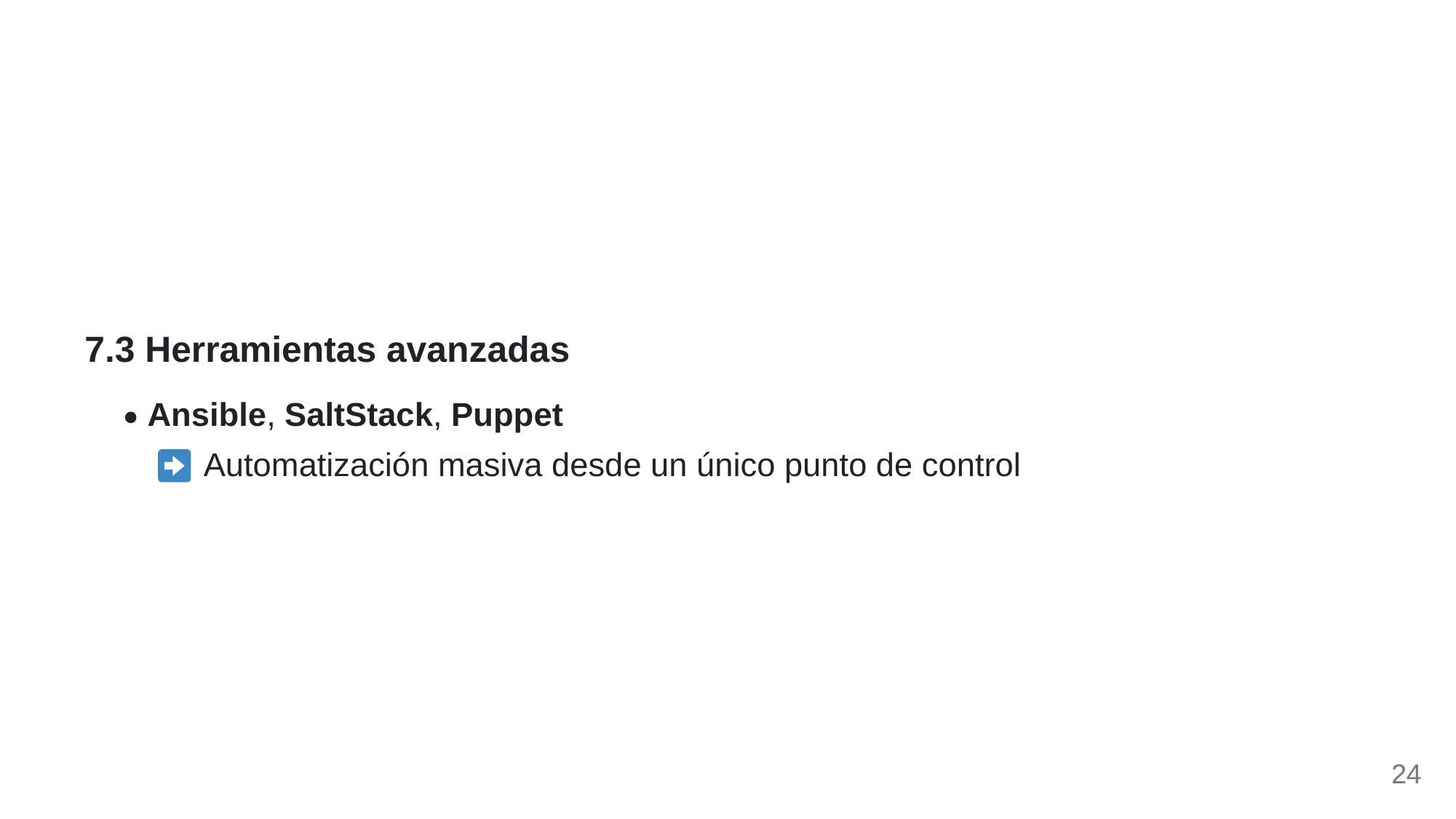

7.3 Herramientas avanzadas
Ansible, SaltStack, Puppet

 Automatización masiva desde un único punto de control

24